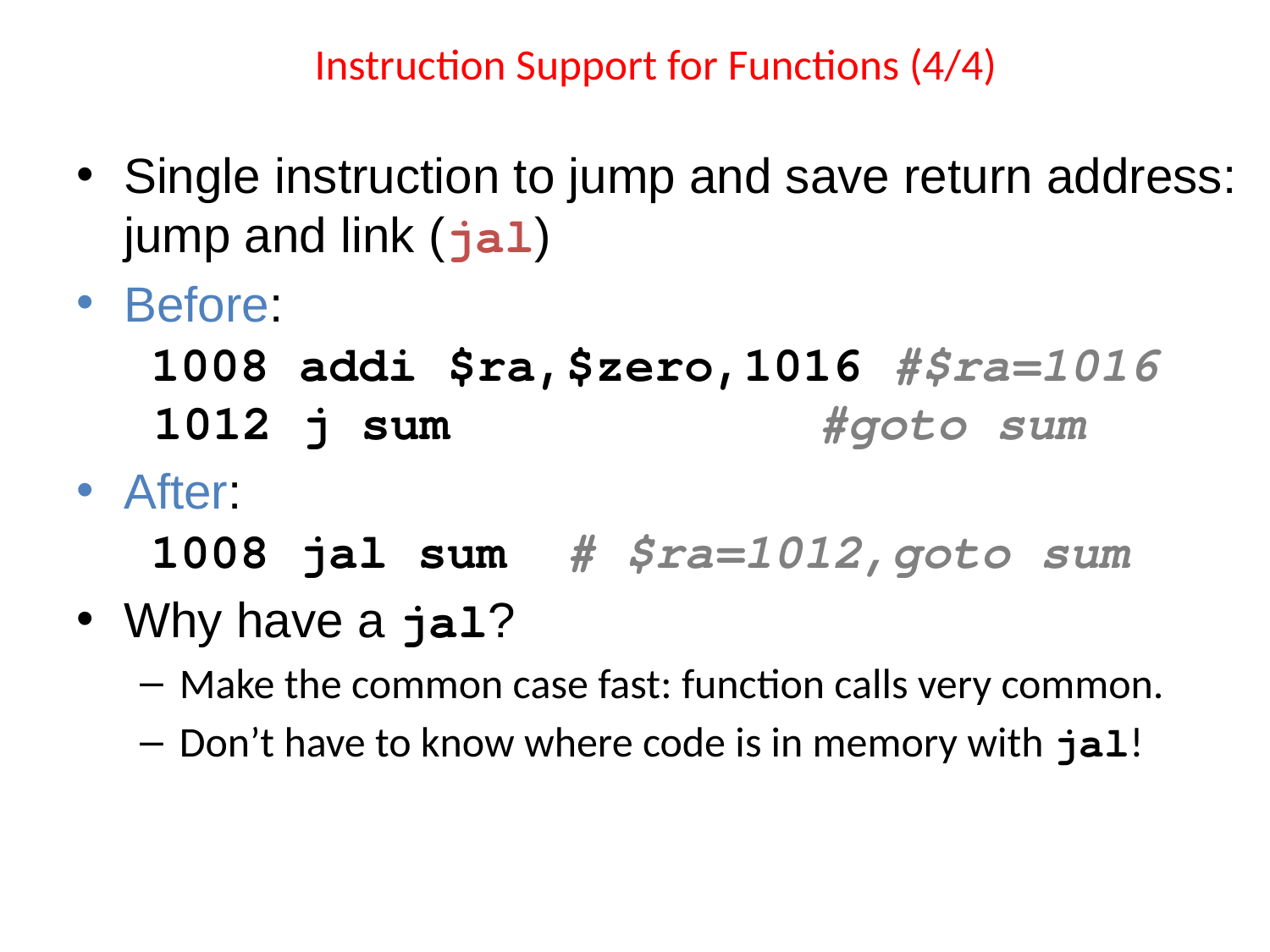

# Instruction Support for Functions (4/4)
Single instruction to jump and save return address: jump and link (jal)
Before:
  1008 addi $ra,$zero,1016 #$ra=1016
 1012 j sum 			  #goto sum
After:
  1008 jal sum  # $ra=1012,goto sum
Why have a jal?
Make the common case fast: function calls very common.
Don’t have to know where code is in memory with jal!